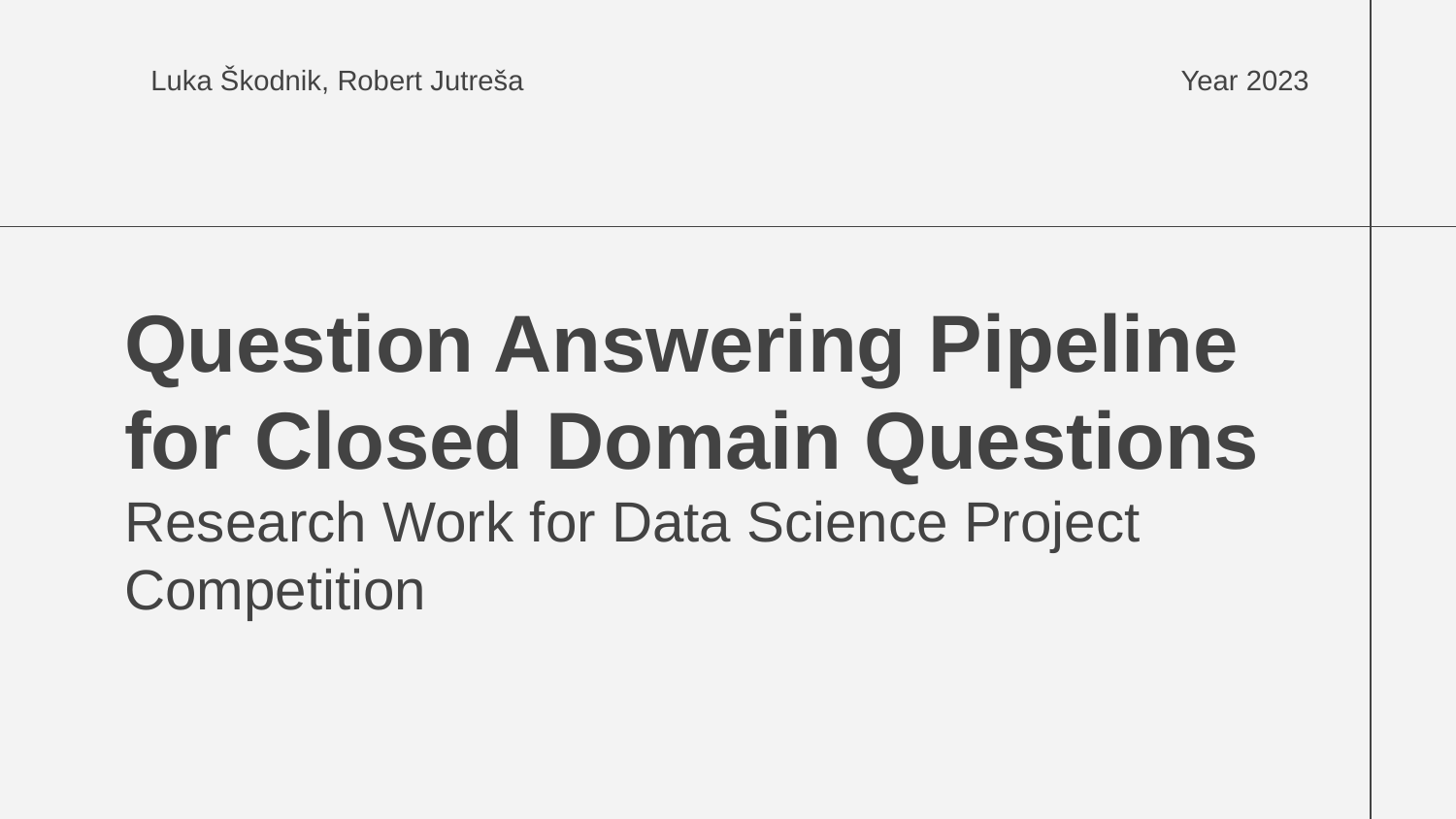

Luka Škodnik, Robert Jutreša
Year 2023
# Question Answering Pipeline for Closed Domain Questions Research Work for Data Science Project Competition